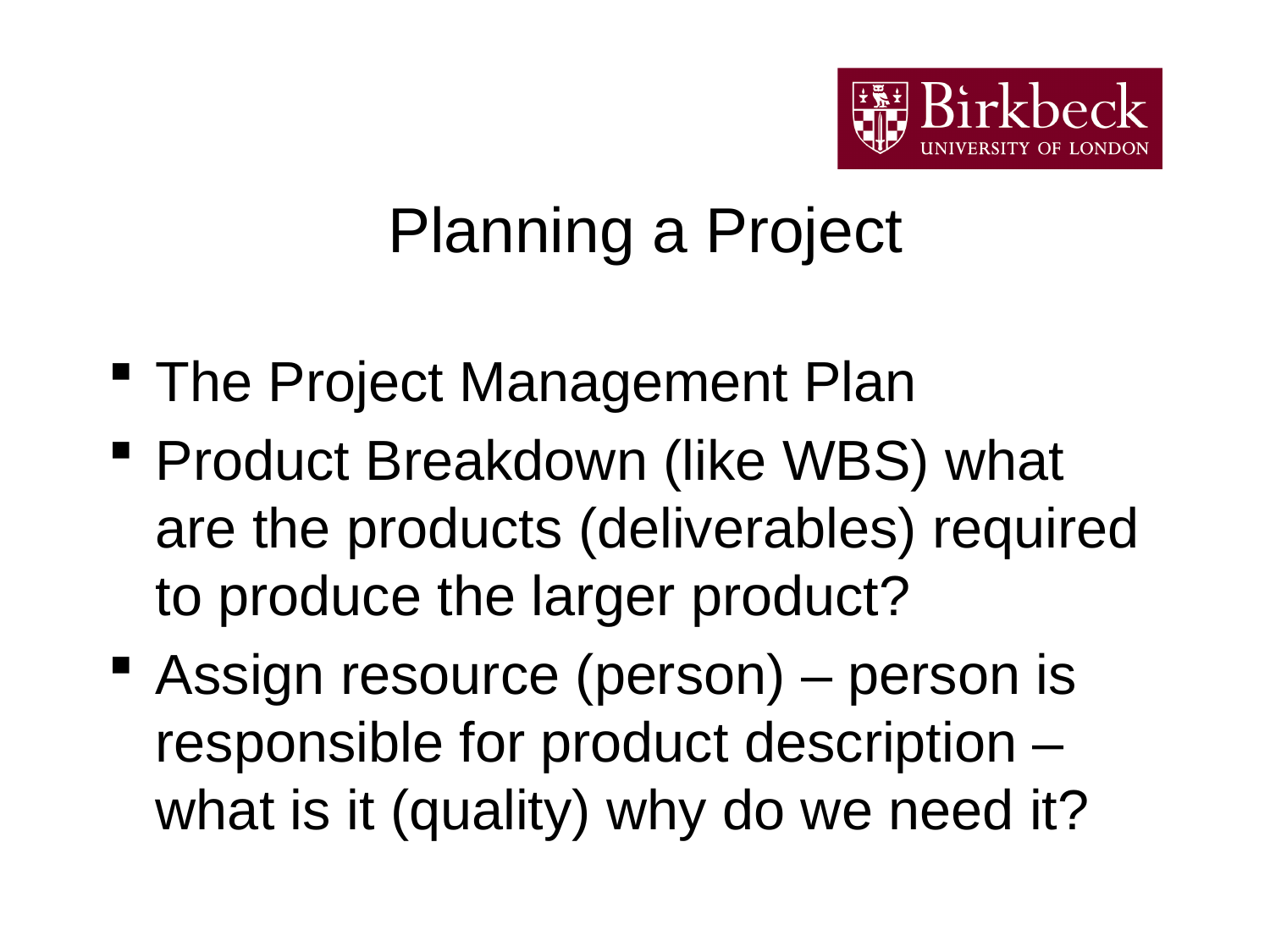

# Planning a Project
The Project Management Plan
Product Breakdown (like WBS) what are the products (deliverables) required to produce the larger product?
Assign resource (person) – person is responsible for product description – what is it (quality) why do we need it?